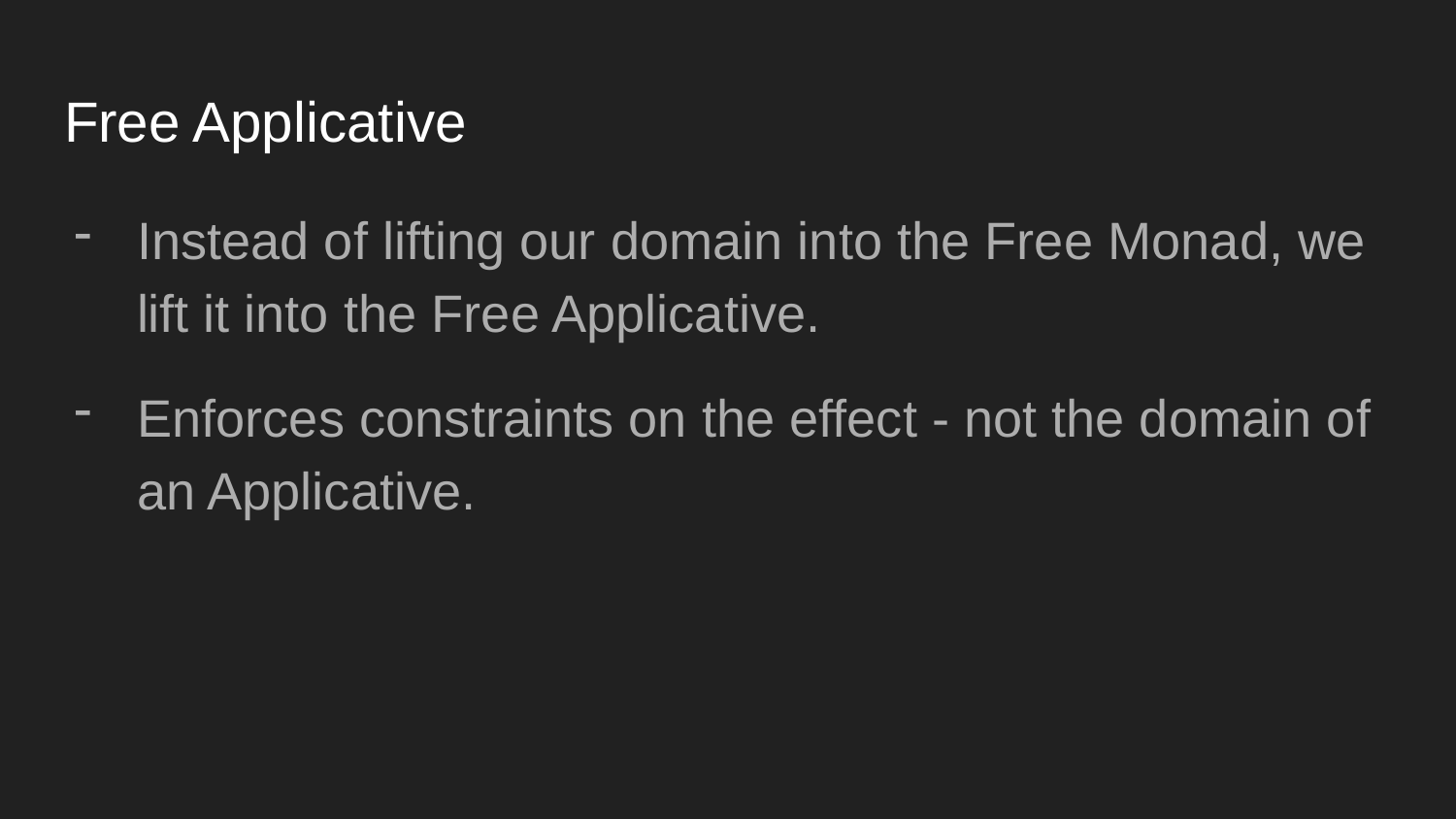

# Free Applicative
Instead of lifting our domain into the Free Monad, we lift it into the Free Applicative.
Enforces constraints on the effect - not the domain of an Applicative.